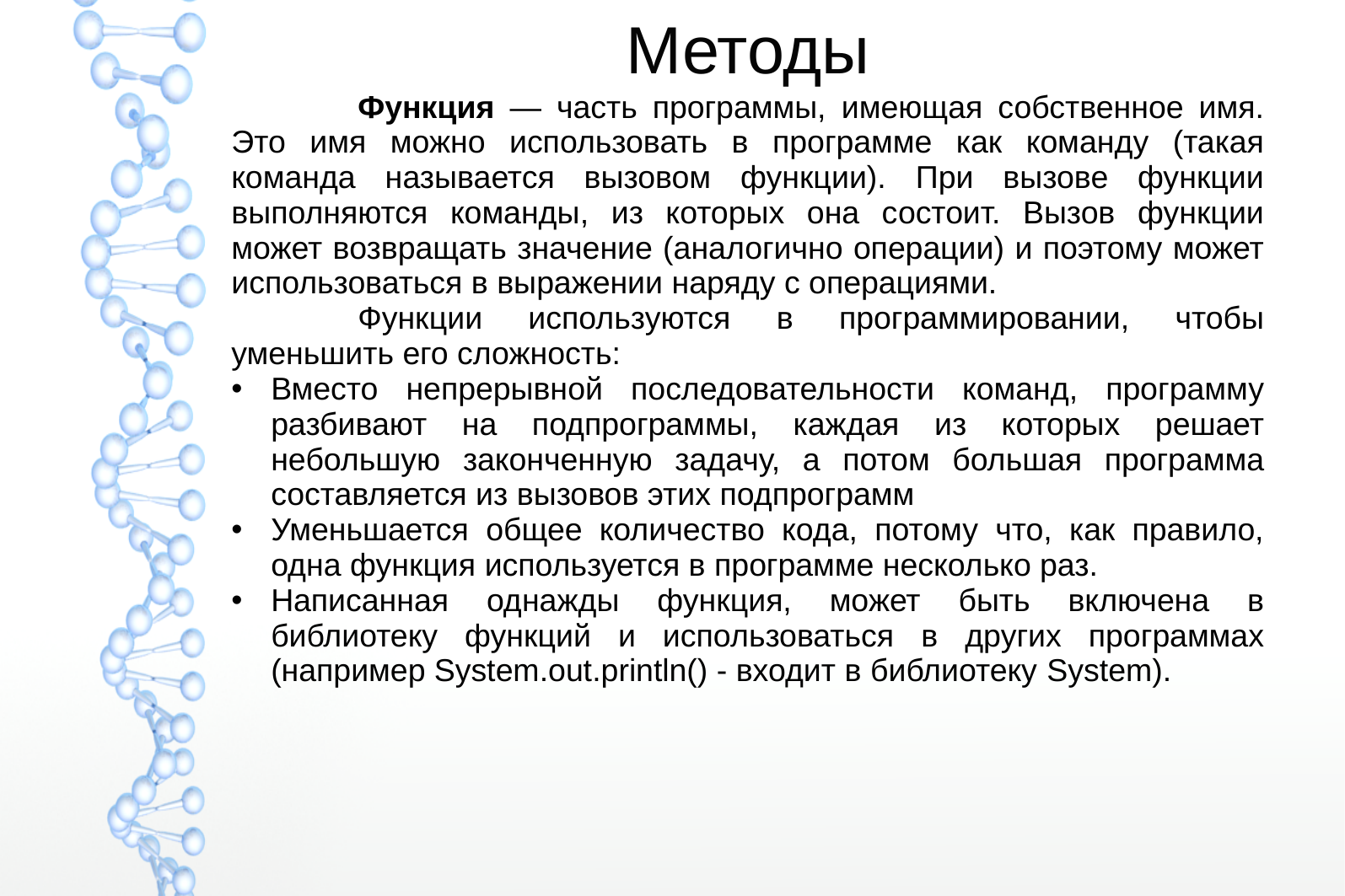

# Методы
	Функция — часть программы, имеющая собственное имя. Это имя можно использовать в программе как команду (такая команда называется вызовом функции). При вызове функции выполняются команды, из которых она состоит. Вызов функции может возвращать значение (аналогично операции) и поэтому может использоваться в выражении наряду с операциями.
	Функции используются в программировании, чтобы уменьшить его сложность:
Вместо непрерывной последовательности команд, программу разбивают на подпрограммы, каждая из которых решает небольшую законченную задачу, а потом большая программа составляется из вызовов этих подпрограмм
Уменьшается общее количество кода, потому что, как правило, одна функция используется в программе несколько раз.
Написанная однажды функция, может быть включена в библиотеку функций и использоваться в других программах (например System.out.println() - входит в библиотеку System).